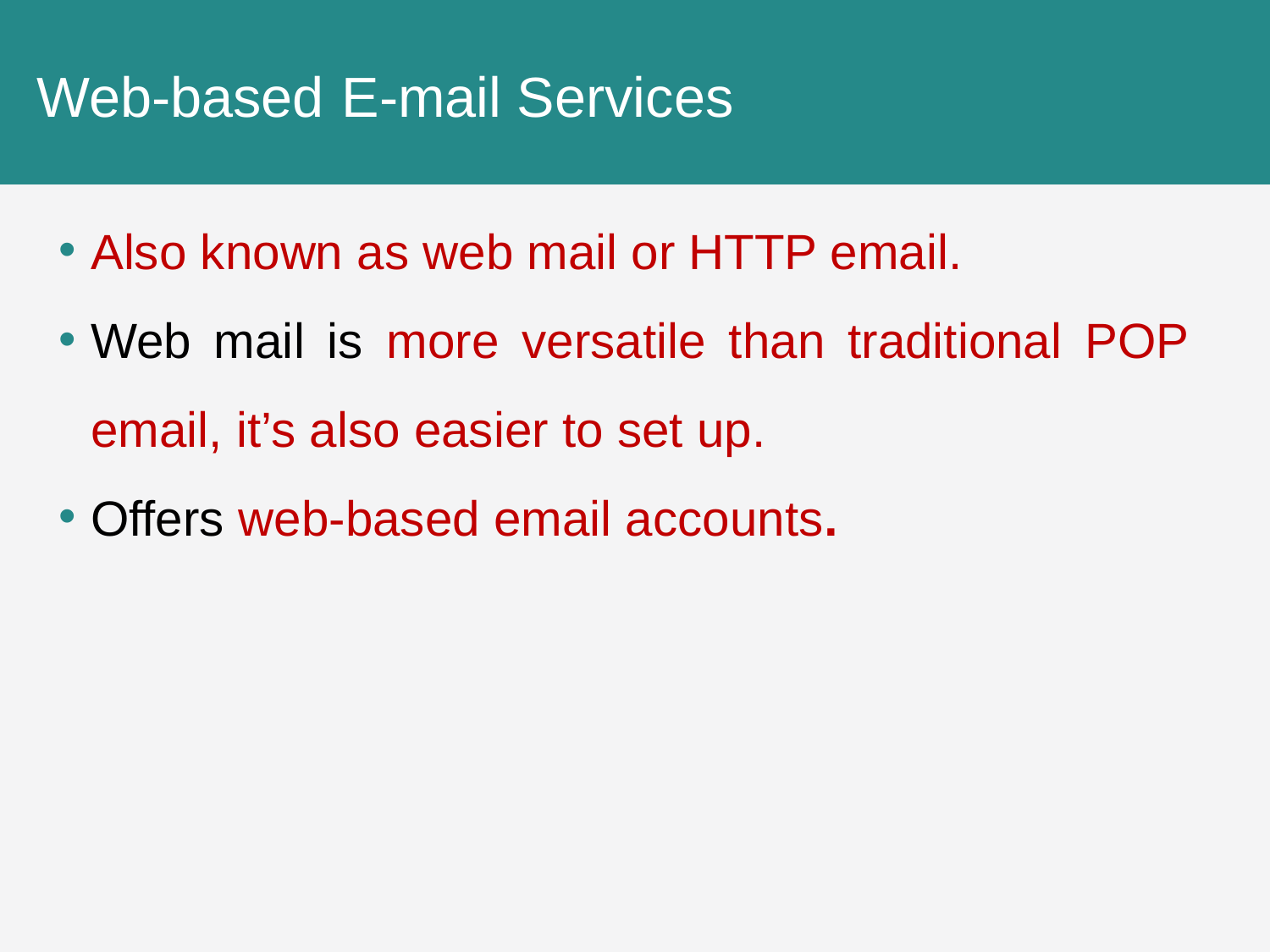

# Web-based E-mail Services
Also known as web mail or HTTP email.
Web mail is more versatile than traditional POP email, it’s also easier to set up.
Offers web-based email accounts.